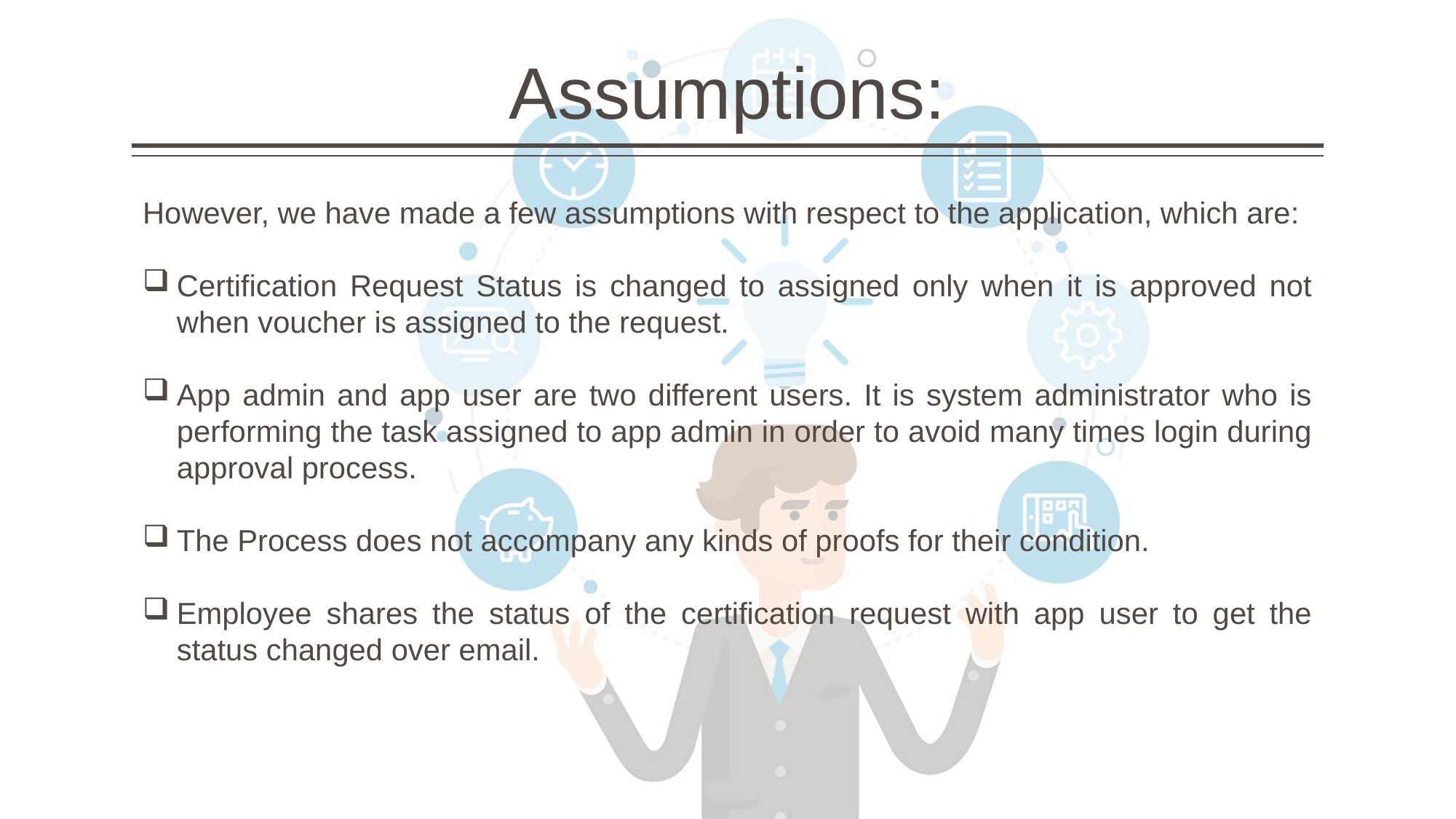

# Assumptions:
However, we have made a few assumptions with respect to the application, which are:

Certification Request Status is changed to assigned only when it is approved not when voucher is assigned to the request.

App admin and app user are two different users. It is system administrator who is performing the task assigned to app admin in order to avoid many times login during approval process.

The Process does not accompany any kinds of proofs for their condition.

Employee shares the status of the certification request with app user to get the status changed over email.